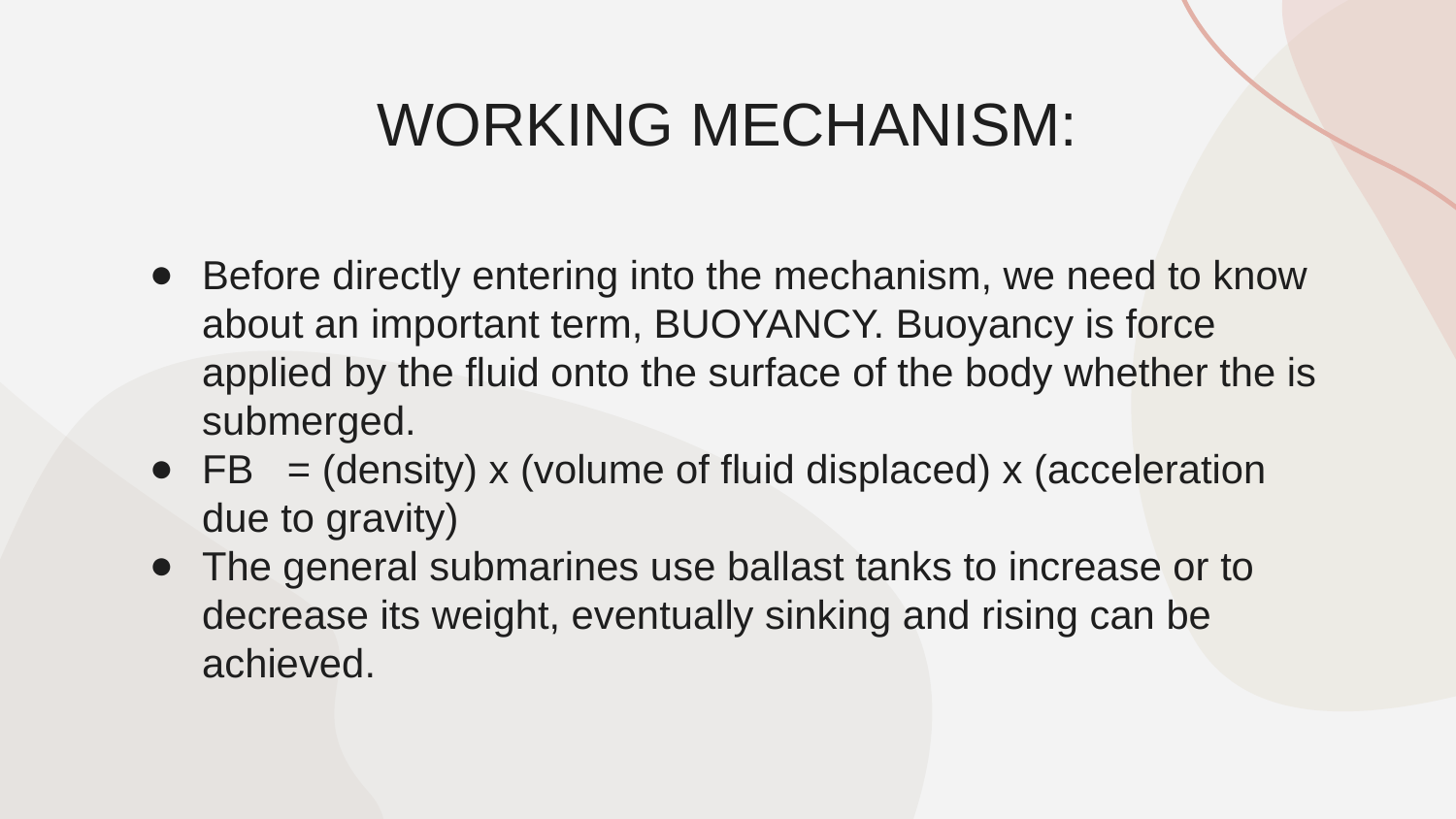

# WORKING MECHANISM:
Before directly entering into the mechanism, we need to know about an important term, BUOYANCY. Buoyancy is force applied by the fluid onto the surface of the body whether the is submerged.
FB   = (density) x (volume of fluid displaced) x (acceleration due to gravity)
The general submarines use ballast tanks to increase or to decrease its weight, eventually sinking and rising can be achieved.